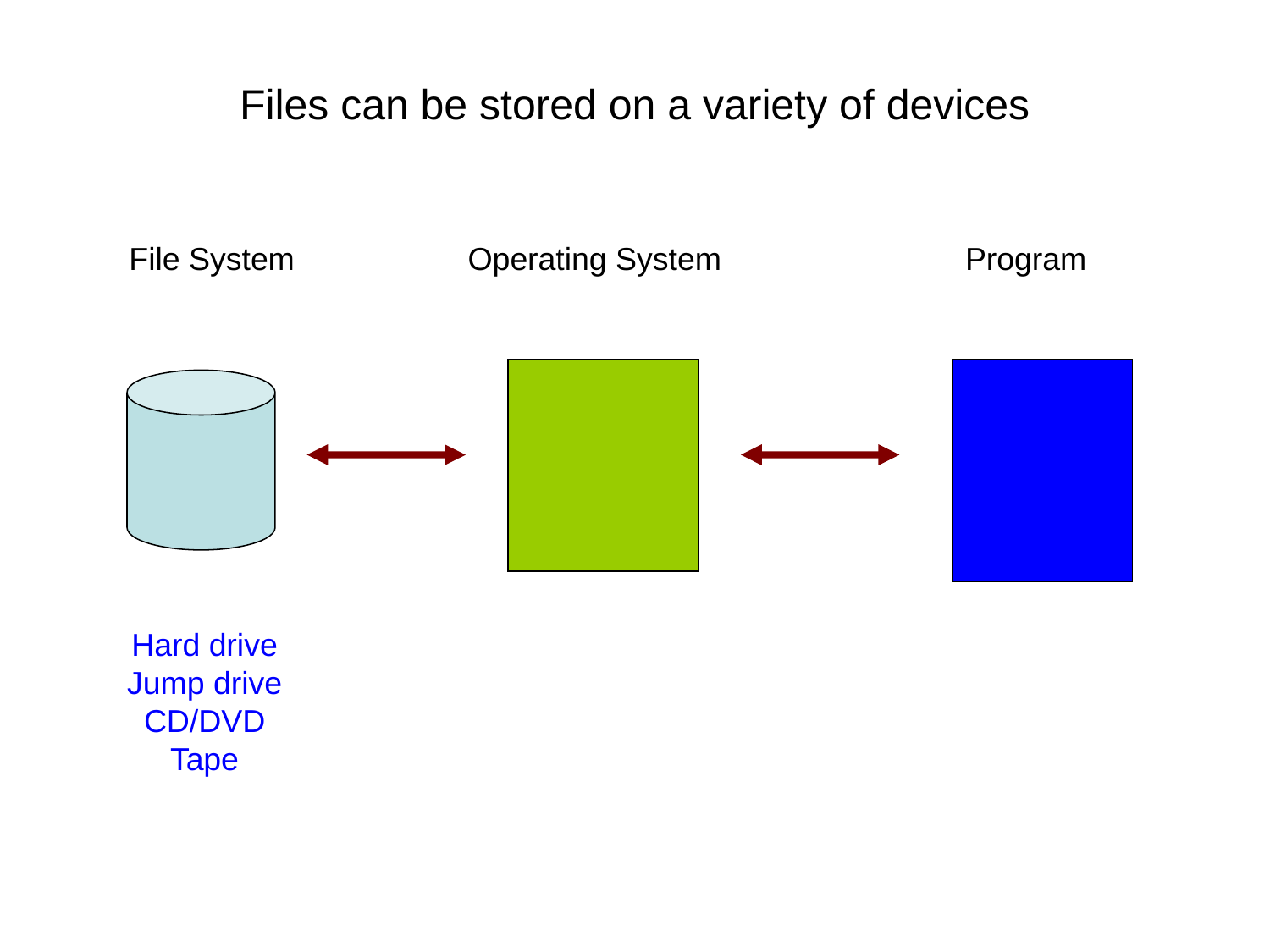

Files can be stored on a variety of devices
File System
Operating System
Program

Hard drive
Jump drive
CD/DVD
Tape